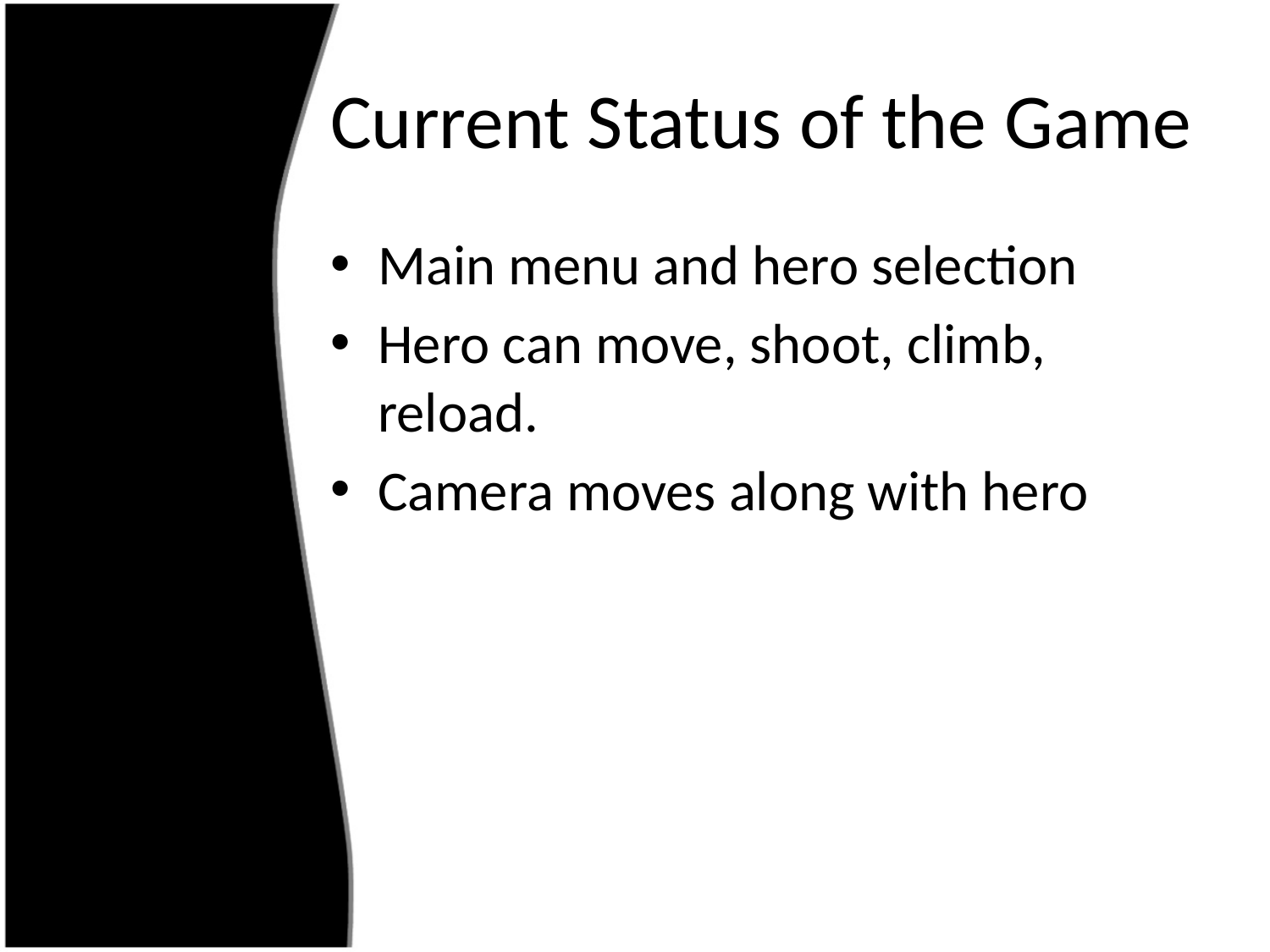

# Current Status of the Game
Main menu and hero selection
Hero can move, shoot, climb, reload.
Camera moves along with hero